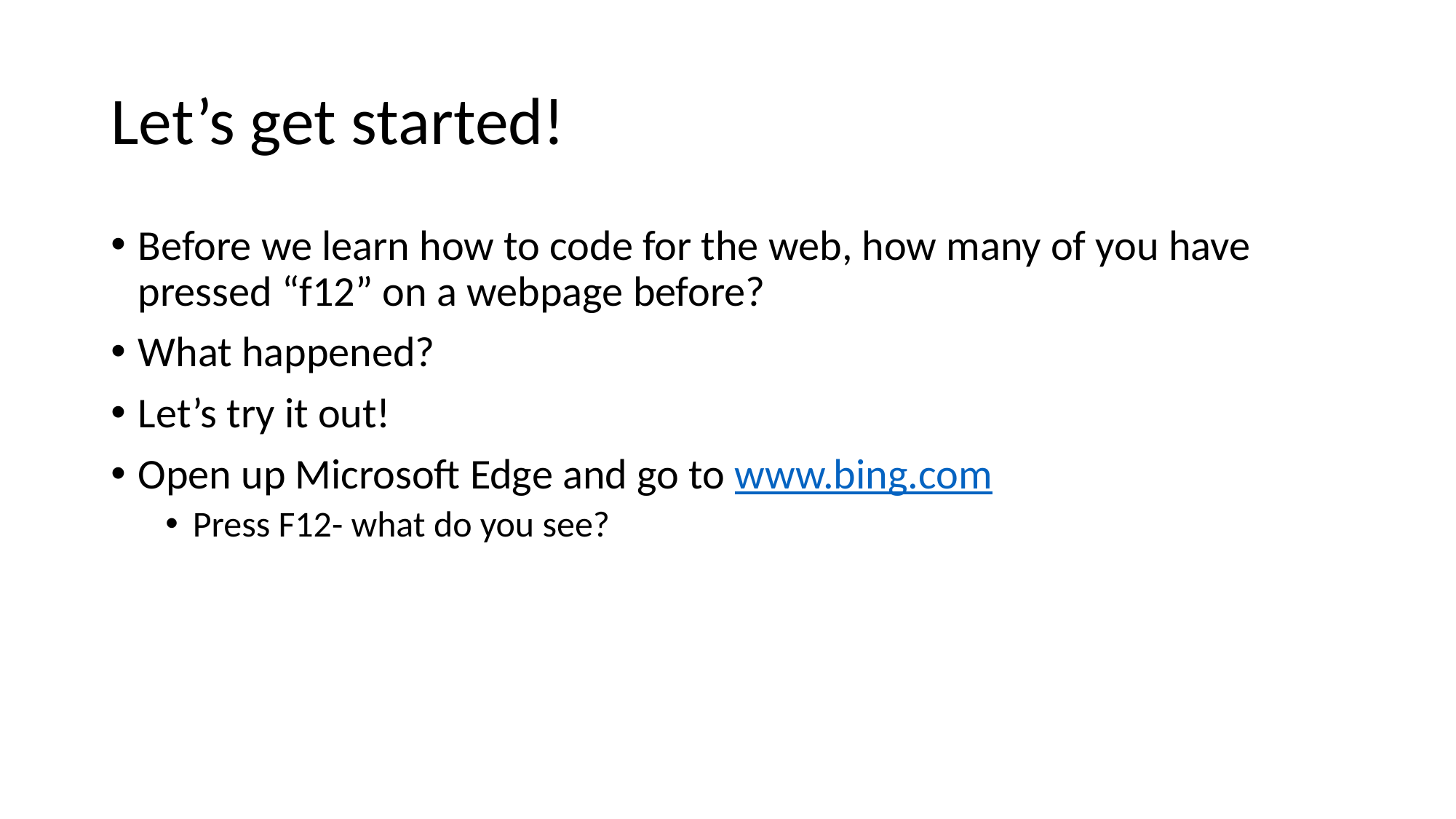

# Let’s get started!
Before we learn how to code for the web, how many of you have pressed “f12” on a webpage before?
What happened?
Let’s try it out!
Open up Microsoft Edge and go to www.bing.com
Press F12- what do you see?